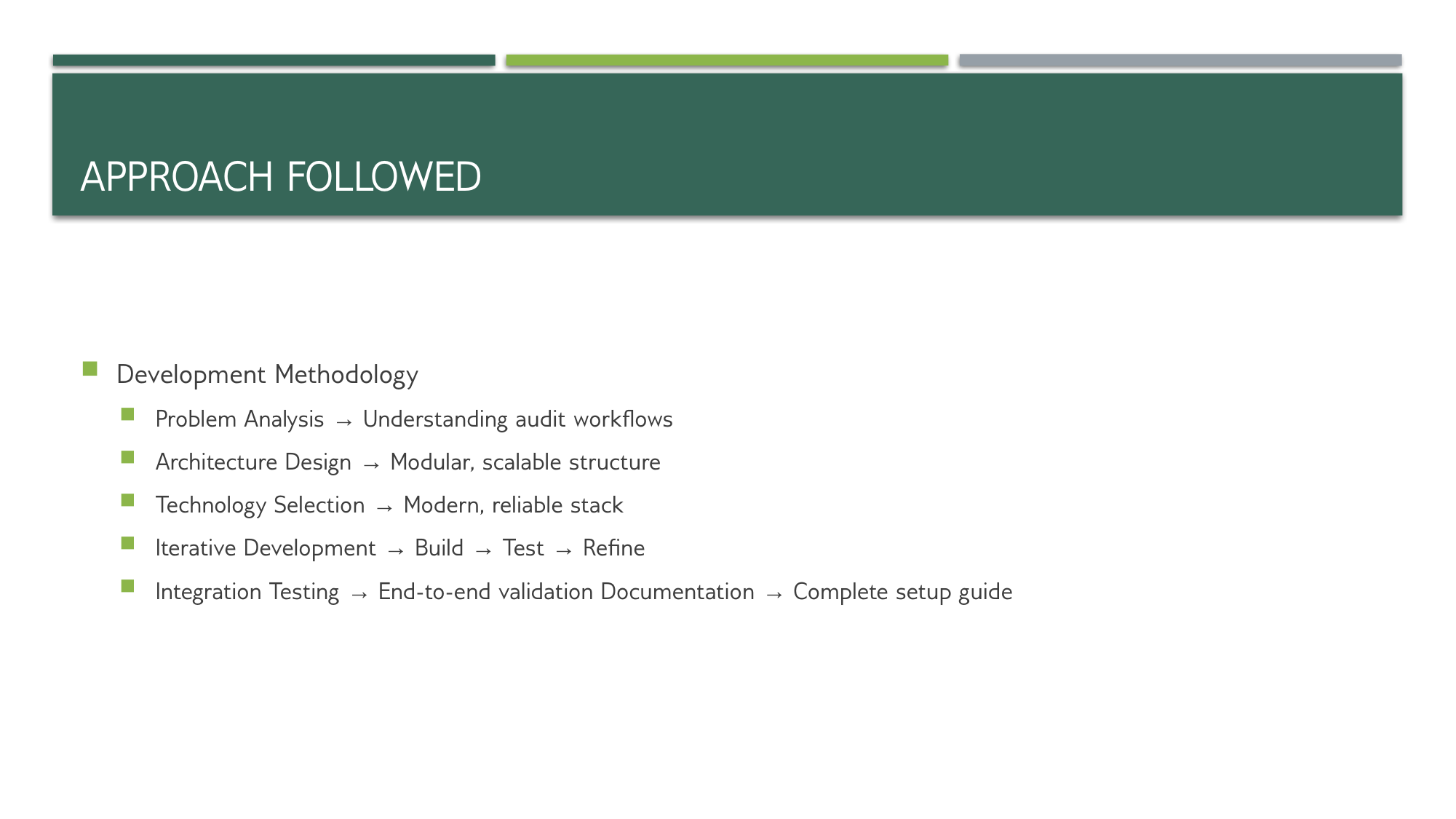

# Approach Followed
Development Methodology
Problem Analysis → Understanding audit workflows
Architecture Design → Modular, scalable structure
Technology Selection → Modern, reliable stack
Iterative Development → Build → Test → Refine
Integration Testing → End-to-end validation Documentation → Complete setup guide